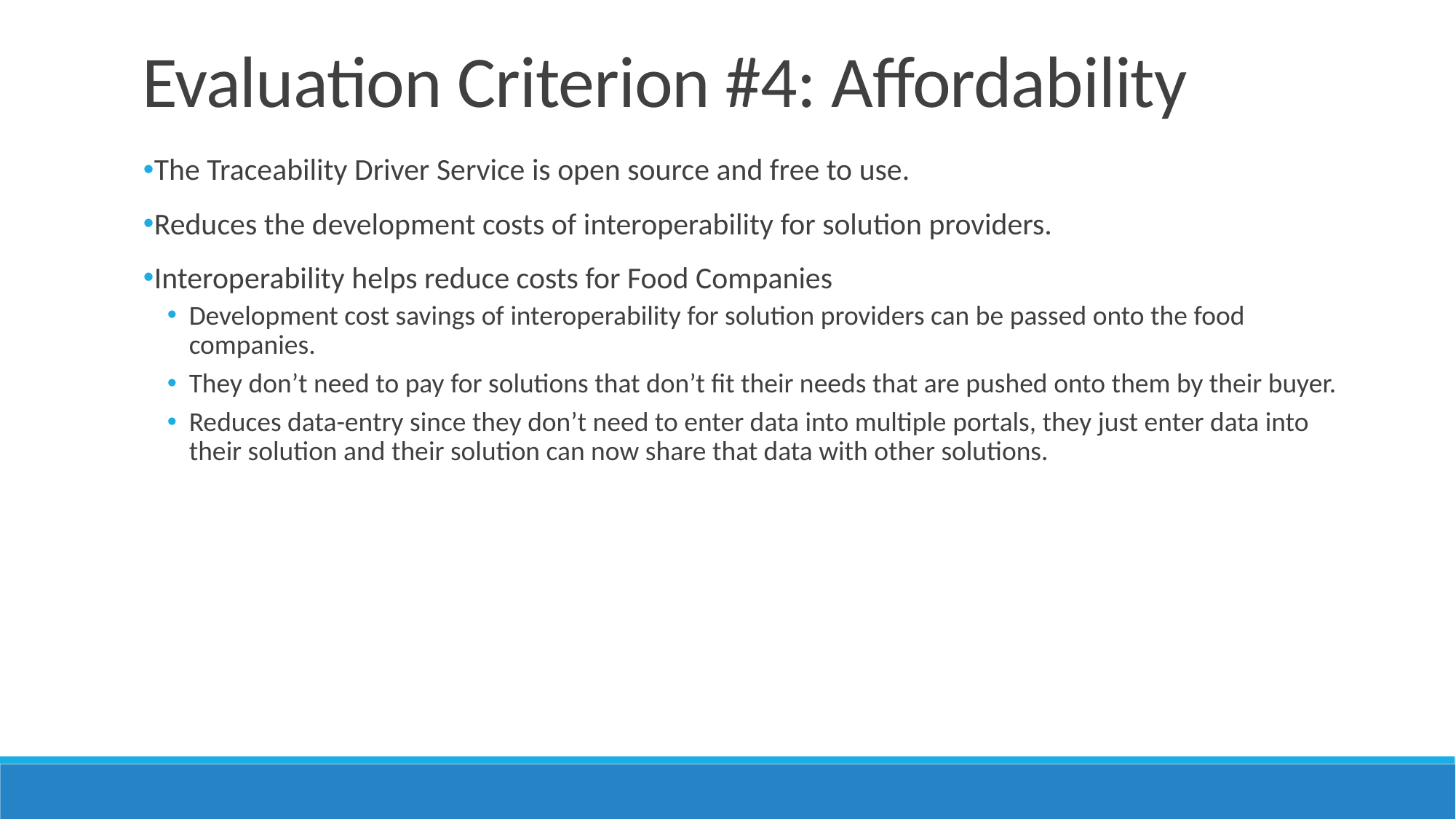

# Evaluation Criterion #4: Affordability
The Traceability Driver Service is open source and free to use.
Reduces the development costs of interoperability for solution providers.
Interoperability helps reduce costs for Food Companies
Development cost savings of interoperability for solution providers can be passed onto the food companies.
They don’t need to pay for solutions that don’t fit their needs that are pushed onto them by their buyer.
Reduces data-entry since they don’t need to enter data into multiple portals, they just enter data into their solution and their solution can now share that data with other solutions.